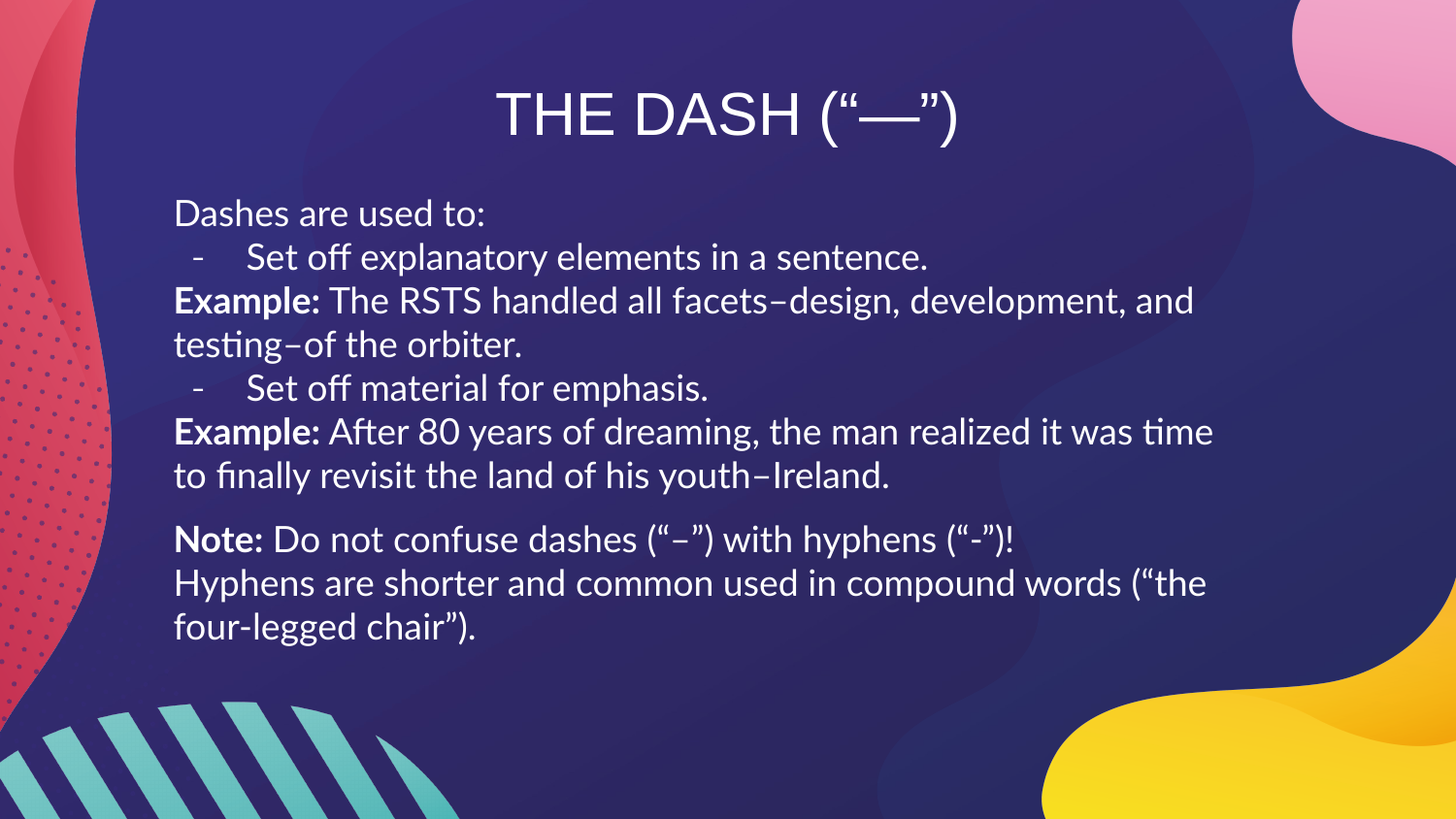

# THE DASH (“—”)
Dashes are used to:
Set off explanatory elements in a sentence.
Example: The RSTS handled all facets–design, development, and testing–of the orbiter.
Set off material for emphasis.
Example: After 80 years of dreaming, the man realized it was time to finally revisit the land of his youth–Ireland.
Note: Do not confuse dashes (“–”) with hyphens (“-”)!
Hyphens are shorter and common used in compound words (“the four-legged chair”).